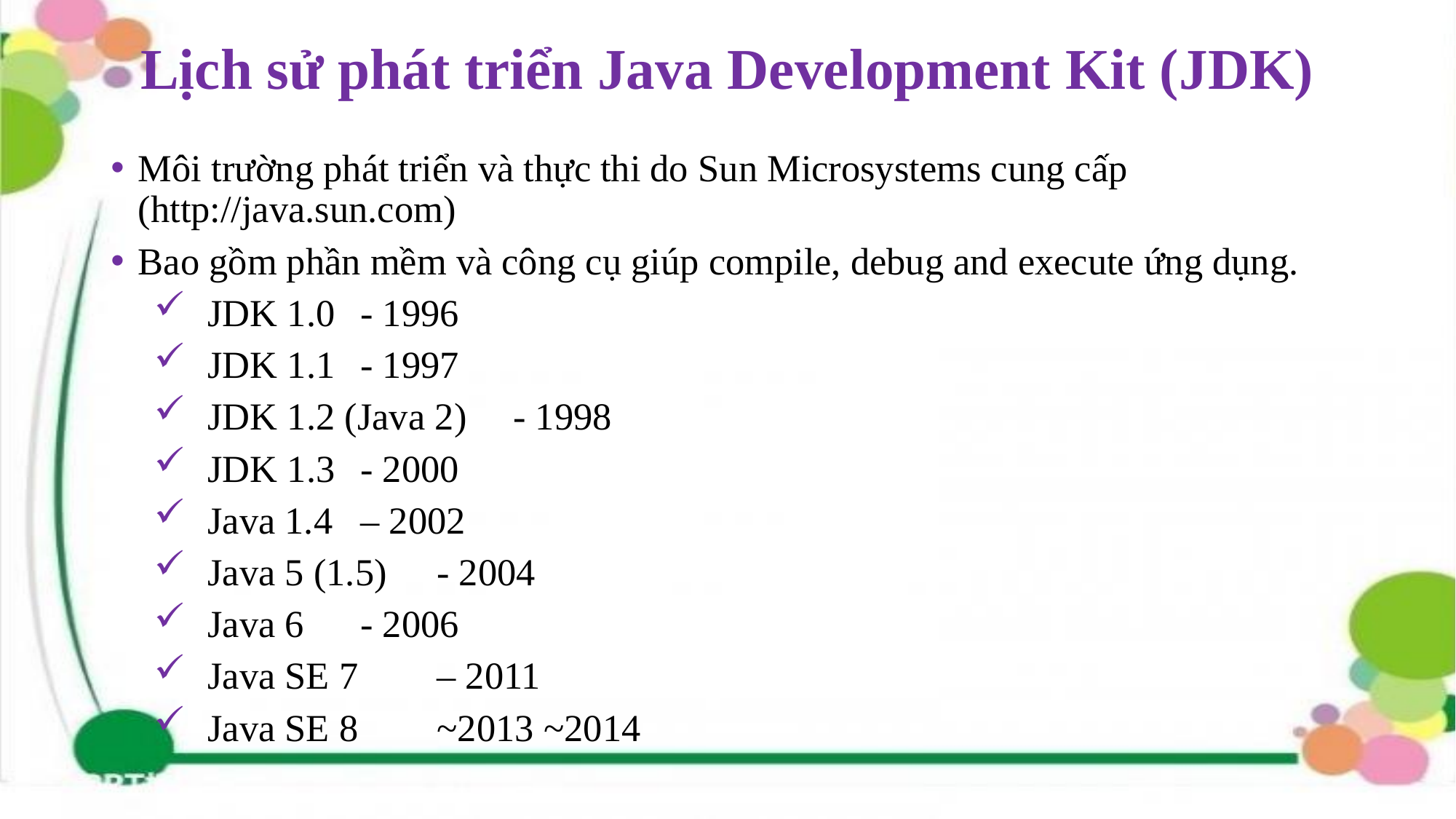

# Lịch sử phát triển Java Development Kit (JDK)
Môi trường phát triển và thực thi do Sun Microsystems cung cấp (http://java.sun.com)
Bao gồm phần mềm và công cụ giúp compile, debug and execute ứng dụng.
JDK 1.0 		- 1996
JDK 1.1 		- 1997
JDK 1.2 (Java 2)	- 1998
JDK 1.3 		- 2000
Java 1.4 		– 2002
Java 5 (1.5) 		- 2004
Java 6 			- 2006
Java SE 7 		– 2011
Java SE 8 		~2013 ~2014